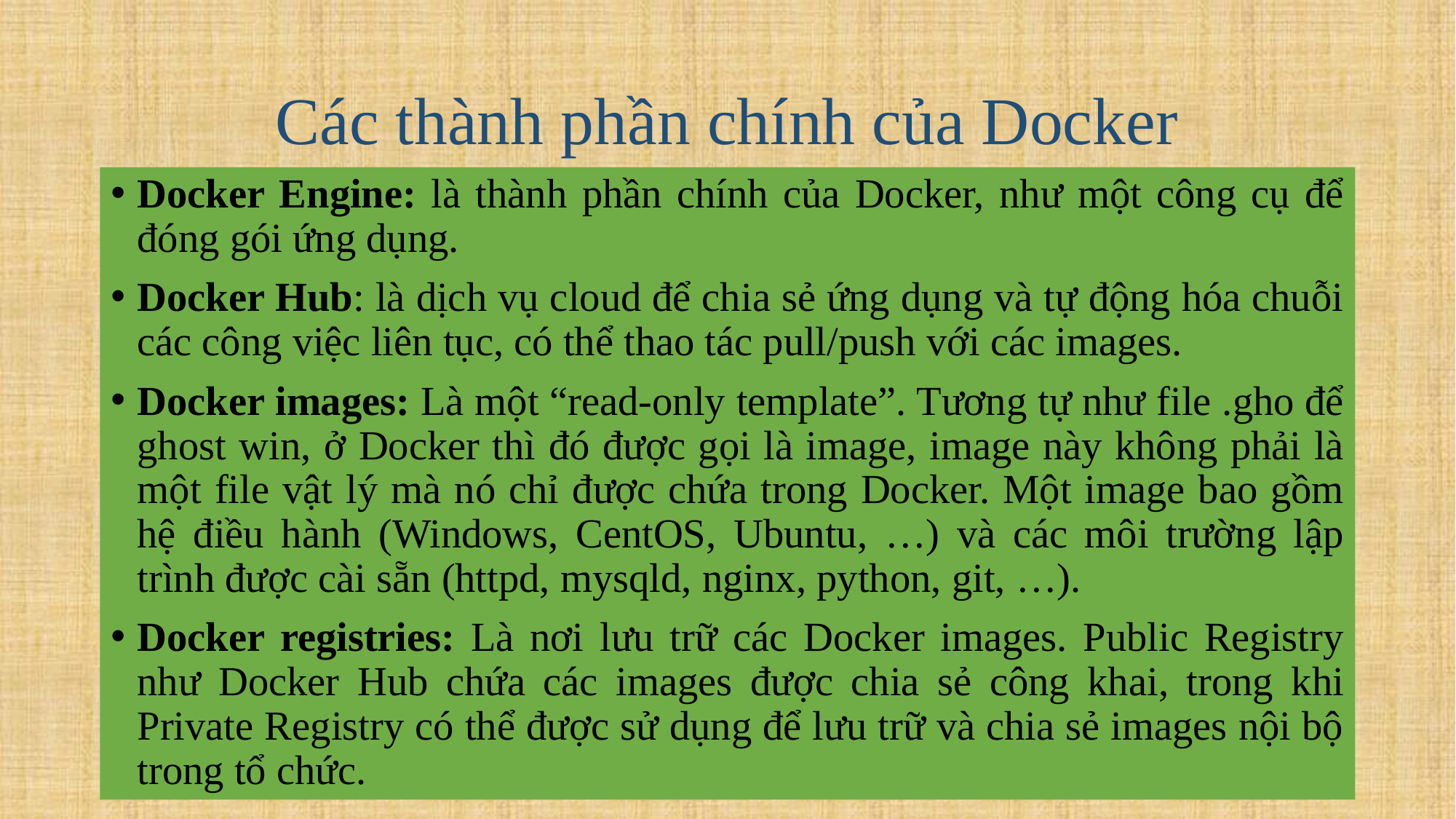

# Các thành phần chính của Docker
Docker Engine: là thành phần chính của Docker, như một công cụ để đóng gói ứng dụng.
Docker Hub: là dịch vụ cloud để chia sẻ ứng dụng và tự động hóa chuỗi các công việc liên tục, có thể thao tác pull/push với các images.
Docker images: Là một “read-only template”. Tương tự như file .gho để ghost win, ở Docker thì đó được gọi là image, image này không phải là một file vật lý mà nó chỉ được chứa trong Docker. Một image bao gồm hệ điều hành (Windows, CentOS, Ubuntu, …) và các môi trường lập trình được cài sẵn (httpd, mysqld, nginx, python, git, …).
Docker registries: Là nơi lưu trữ các Docker images. Public Registry như Docker Hub chứa các images được chia sẻ công khai, trong khi Private Registry có thể được sử dụng để lưu trữ và chia sẻ images nội bộ trong tổ chức.